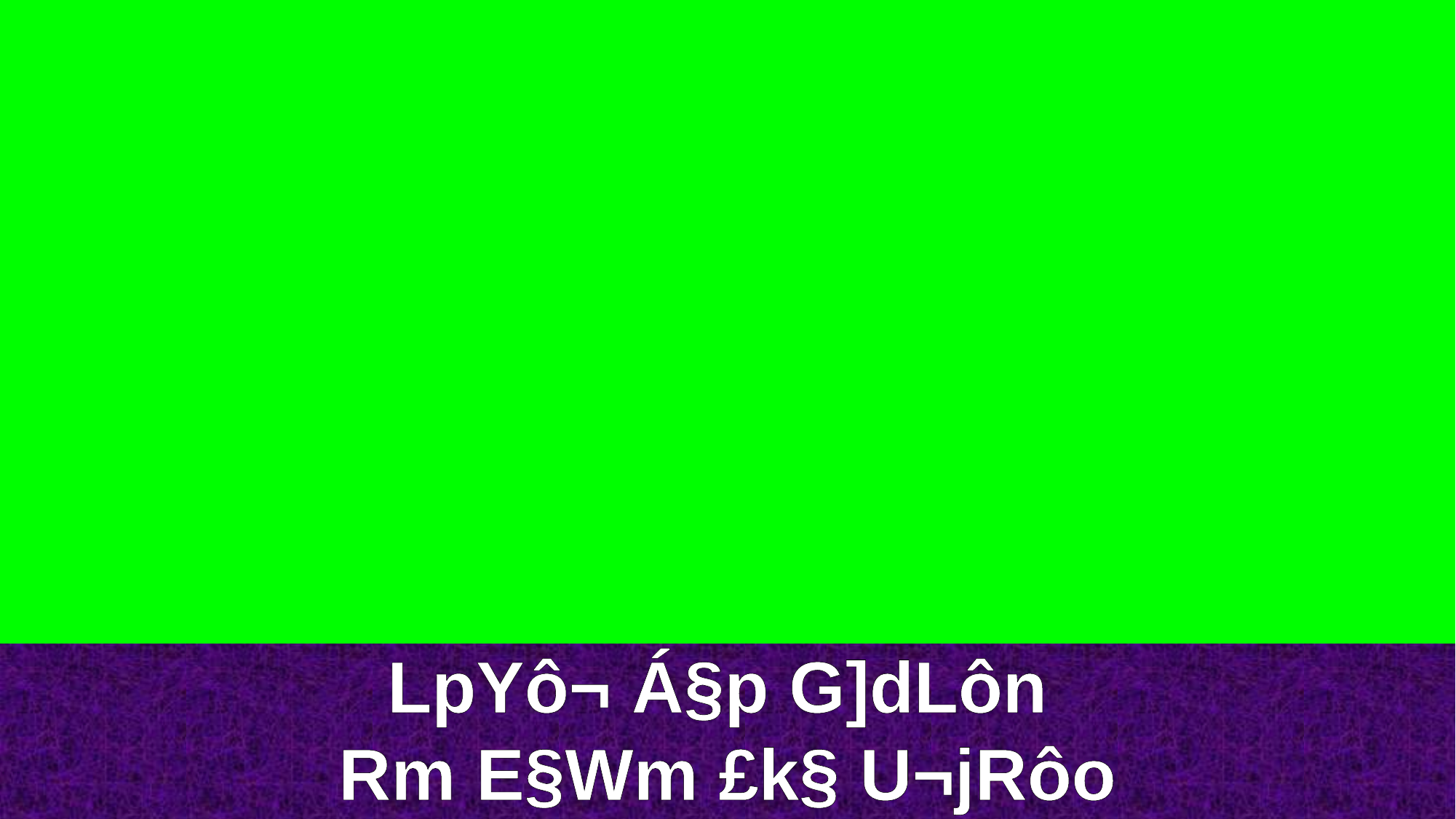

LpYô¬ Á§p G]dLôn
Rm E§Wm £k§ U¬jRôo